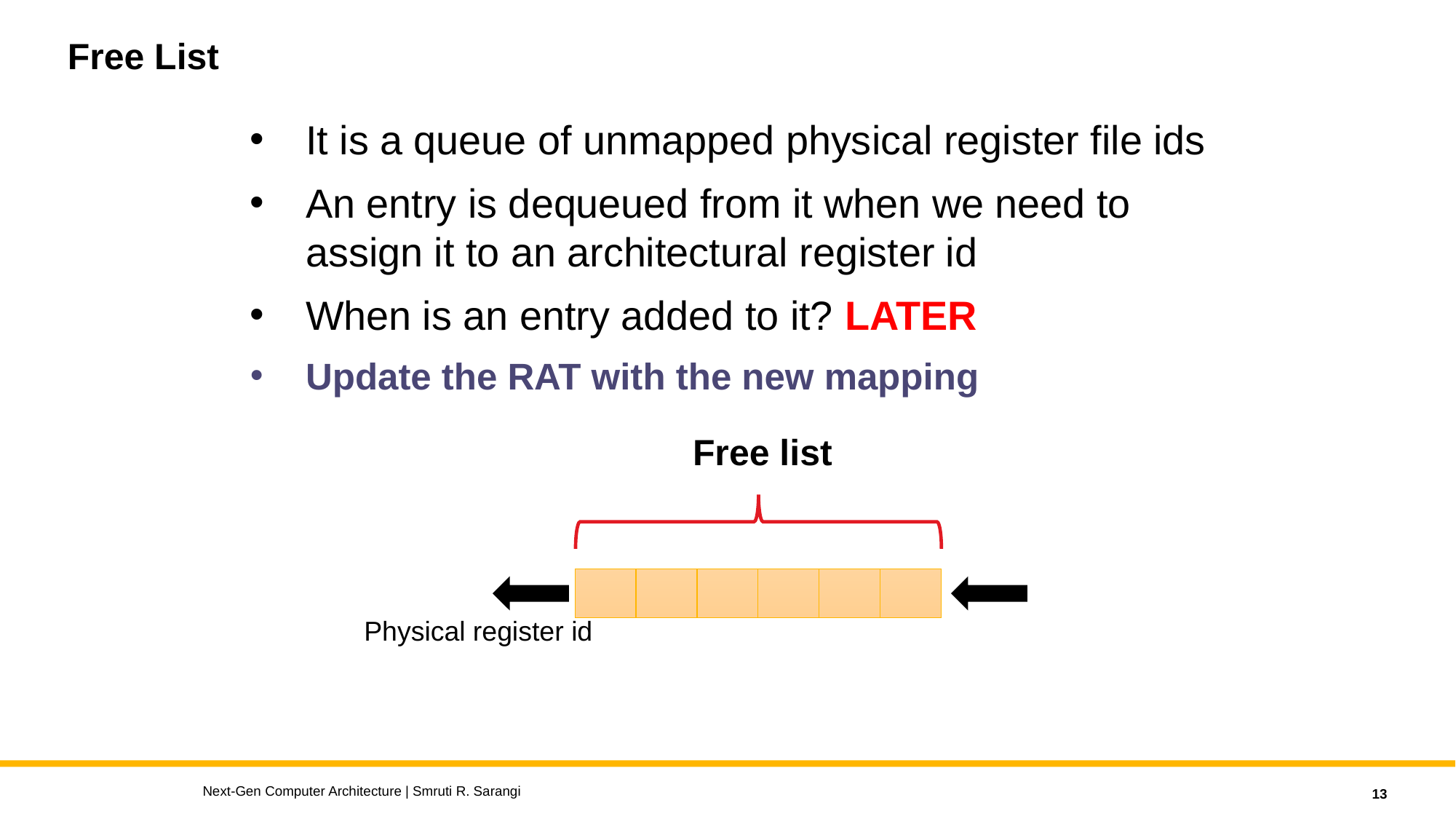

# Free List
It is a queue of unmapped physical register file ids
An entry is dequeued from it when we need to assign it to an architectural register id
When is an entry added to it? LATER
Update the RAT with the new mapping

Free list

Physical register id
Next-Gen Computer Architecture | Smruti R. Sarangi
13